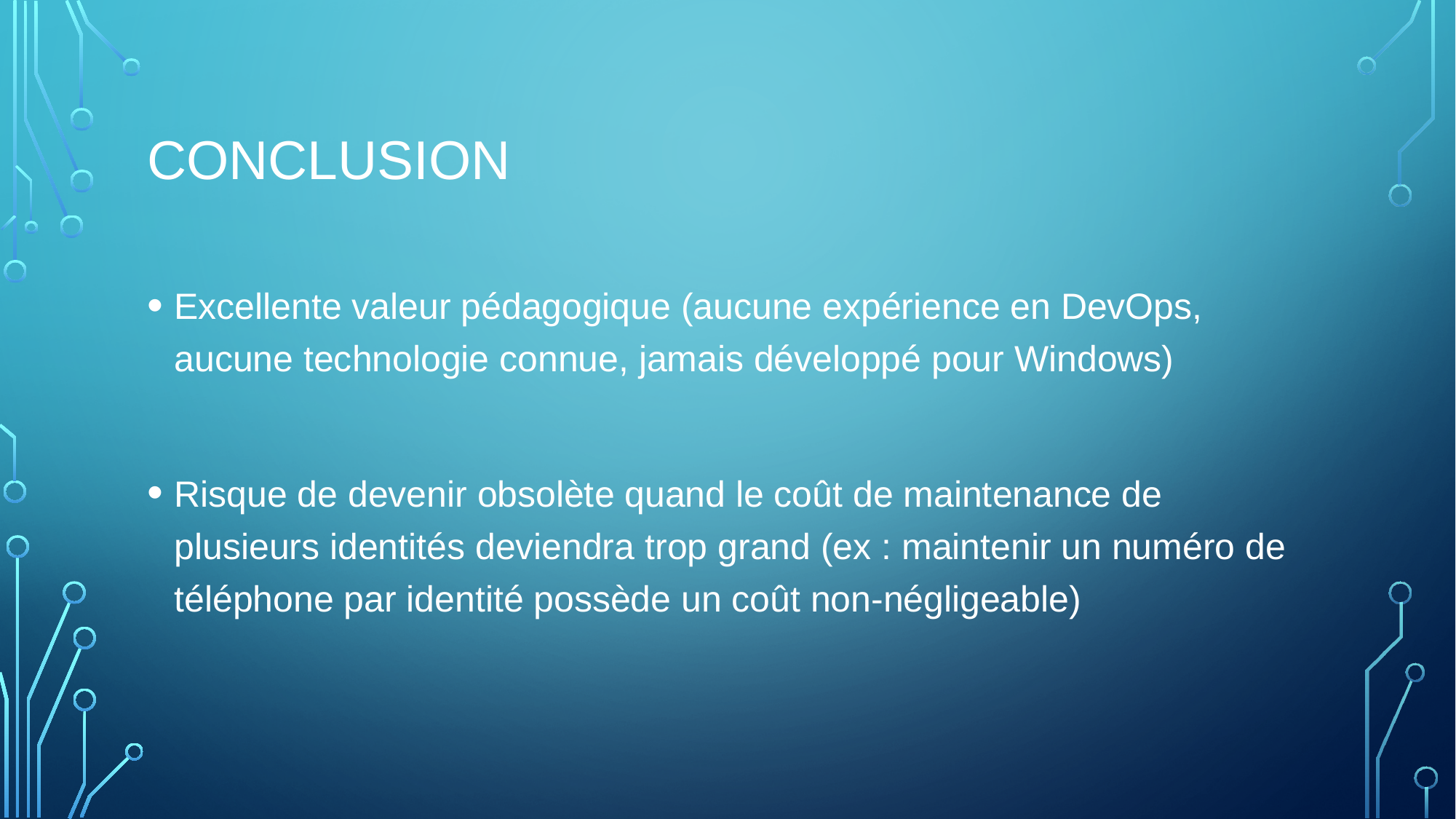

# Conclusion
Excellente valeur pédagogique (aucune expérience en DevOps, aucune technologie connue, jamais développé pour Windows)

Risque de devenir obsolète quand le coût de maintenance de plusieurs identités deviendra trop grand (ex : maintenir un numéro de téléphone par identité possède un coût non-négligeable)